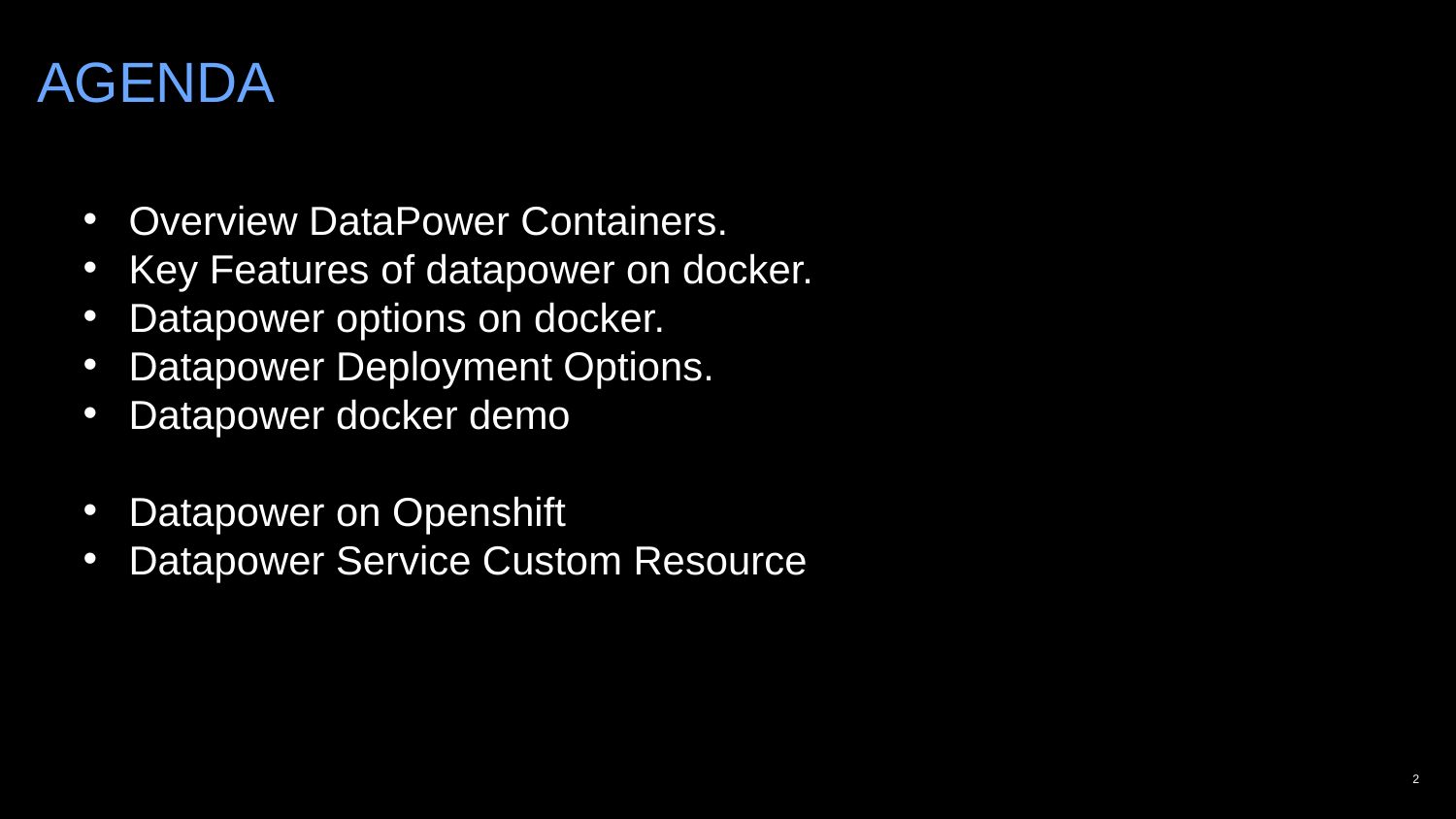

AGENDA

Overview DataPower Containers.
Key Features of datapower on docker.
Datapower options on docker.
Datapower Deployment Options.
Datapower docker demo

Datapower on Openshift
Datapower Service Custom Resource

2